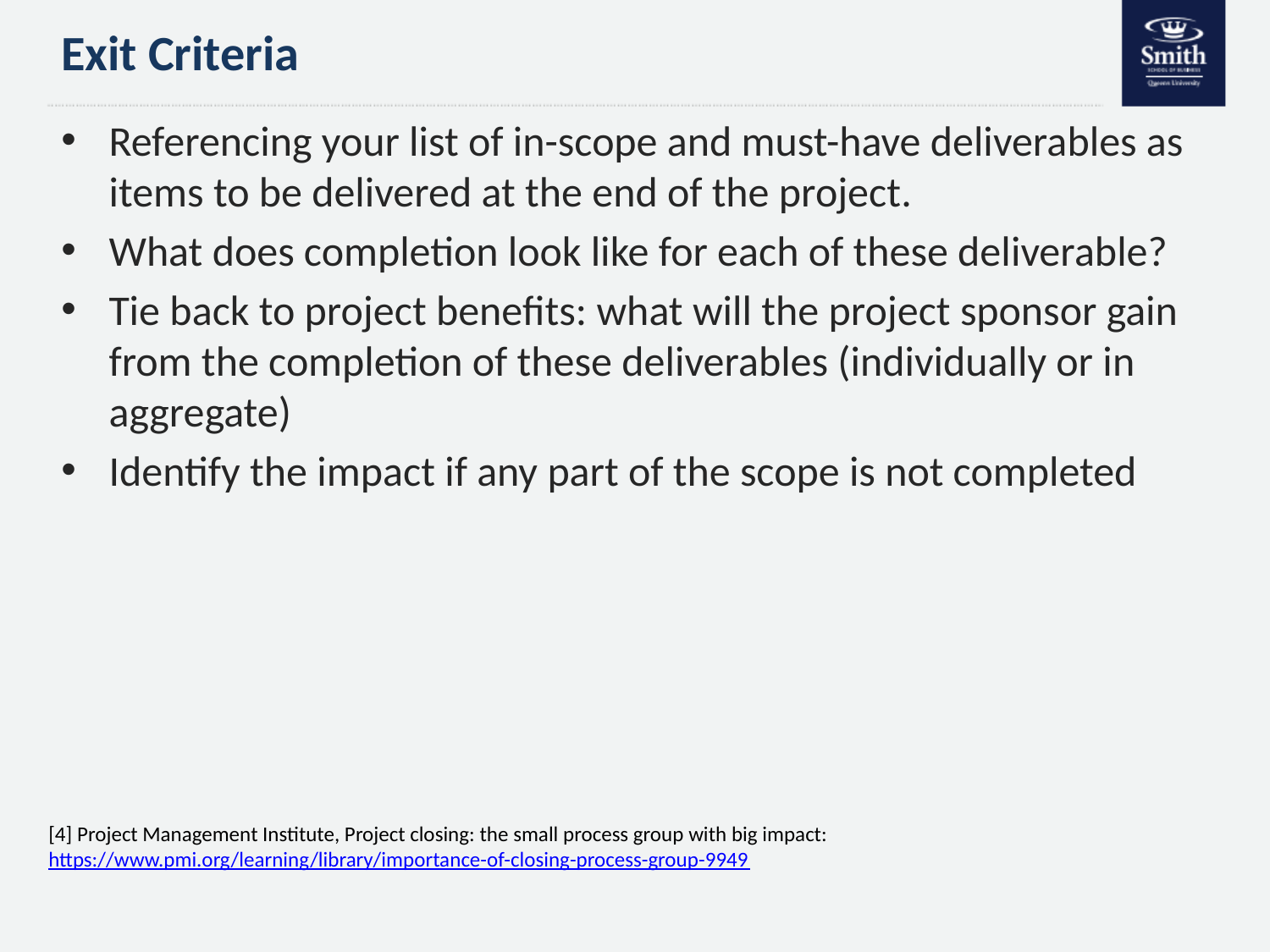

# Exit Criteria
Referencing your list of in-scope and must-have deliverables as items to be delivered at the end of the project.
What does completion look like for each of these deliverable?
Tie back to project benefits: what will the project sponsor gain from the completion of these deliverables (individually or in aggregate)
Identify the impact if any part of the scope is not completed
[4] Project Management Institute, Project closing: the small process group with big impact: https://www.pmi.org/learning/library/importance-of-closing-process-group-9949